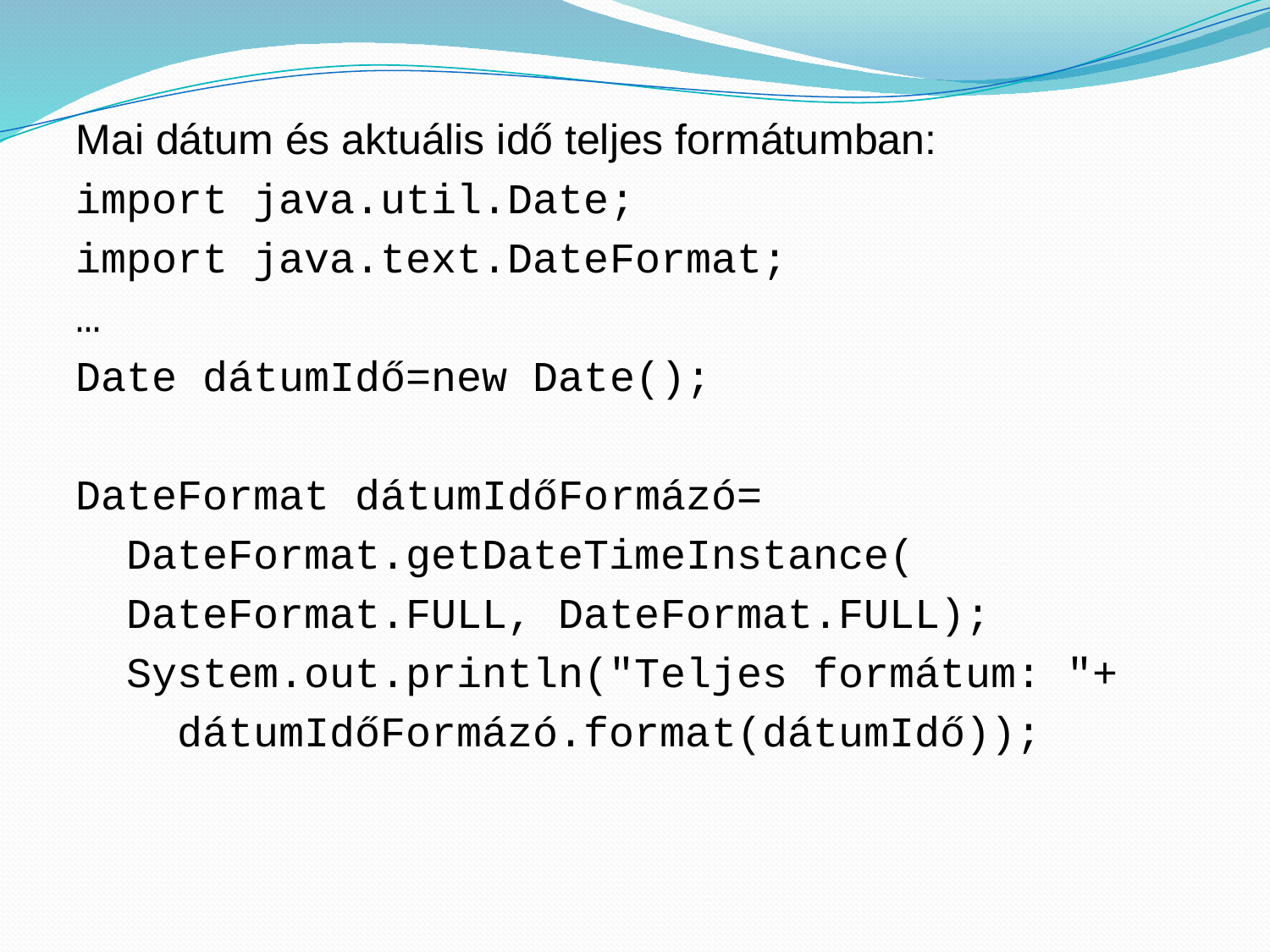

Mai dátum és aktuális idő teljes formátumban:
import java.util.Date;
import java.text.DateFormat;
…
Date dátumIdő=new Date();

DateFormat dátumIdőFormázó=
  DateFormat.getDateTimeInstance(
  DateFormat.FULL, DateFormat.FULL);
  System.out.println("Teljes formátum: "+
    dátumIdőFormázó.format(dátumIdő));